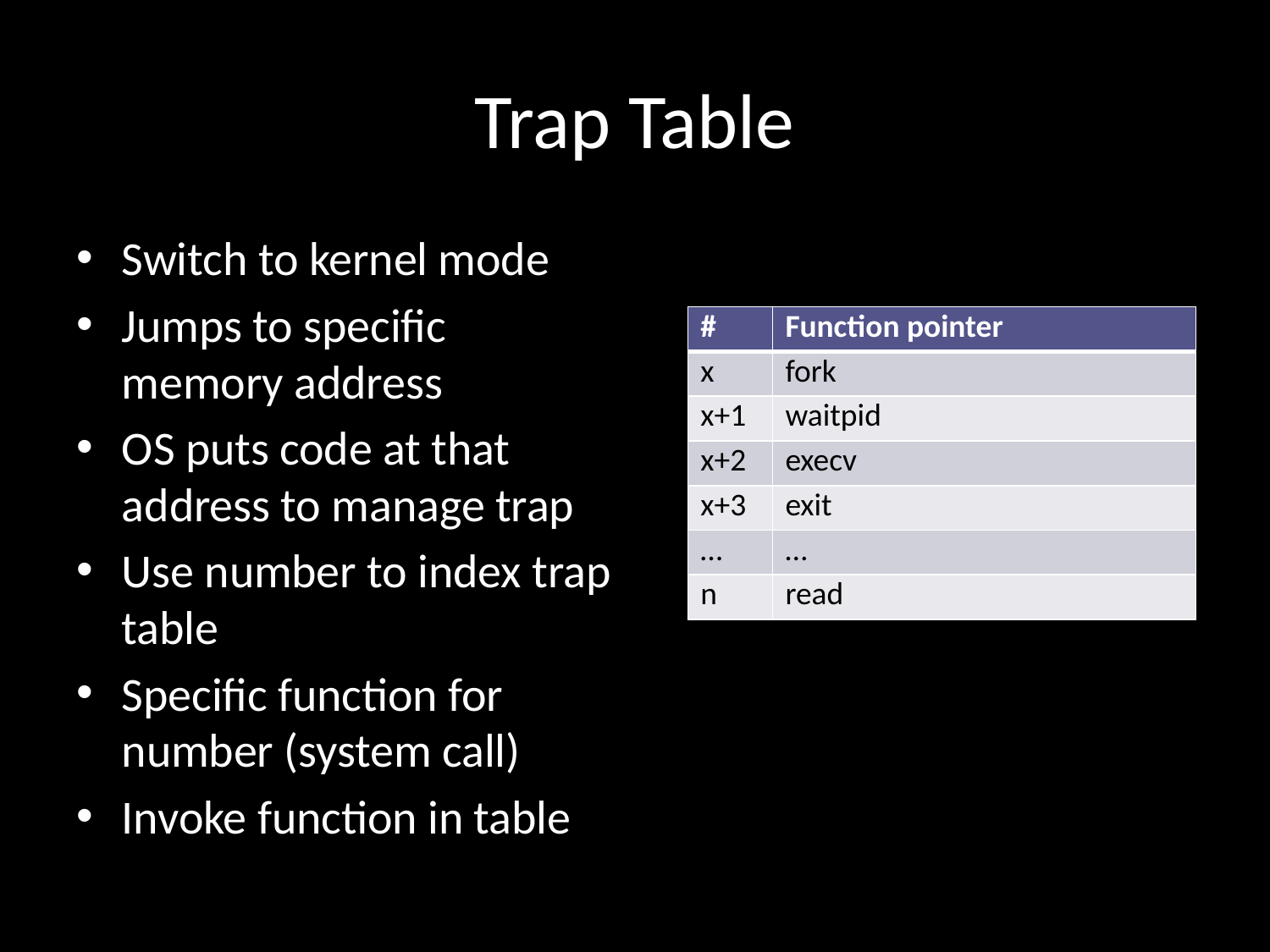

# Trap Table
Switch to kernel mode
Jumps to specific memory address
OS puts code at that address to manage trap
Use number to index trap table
Specific function for number (system call)
Invoke function in table
| # | Function pointer |
| --- | --- |
| x | fork |
| x+1 | waitpid |
| x+2 | execv |
| x+3 | exit |
| … | … |
| n | read |